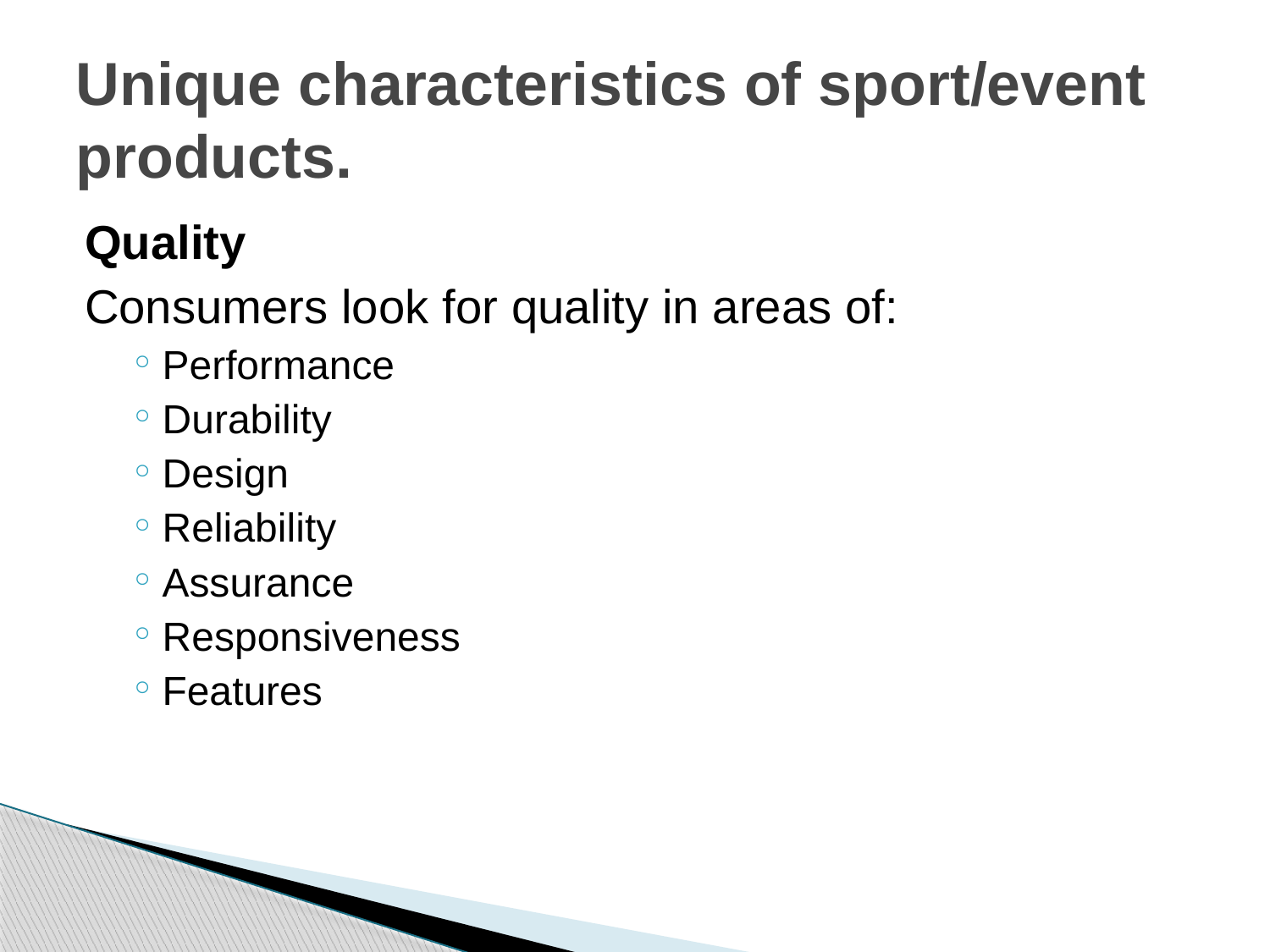

# Unique characteristics of sport/event products.
Quality
Consumers look for quality in areas of:
Performance
Durability
Design
Reliability
Assurance
Responsiveness
Features